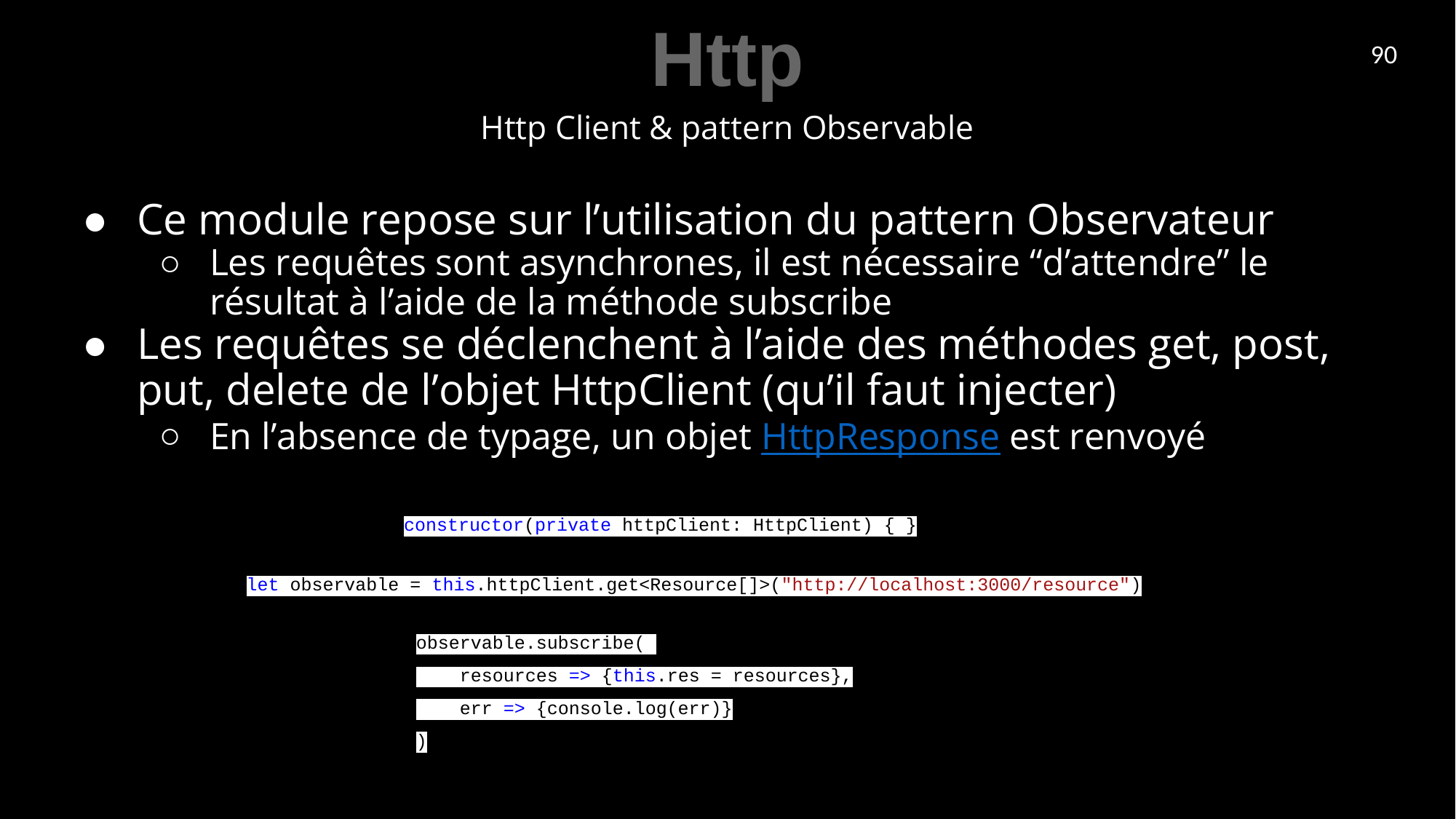

# Http
90
Http Client & pattern Observable
Ce module repose sur l’utilisation du pattern Observateur
Les requêtes sont asynchrones, il est nécessaire “d’attendre” le résultat à l’aide de la méthode subscribe
Les requêtes se déclenchent à l’aide des méthodes get, post, put, delete de l’objet HttpClient (qu’il faut injecter)
En l’absence de typage, un objet HttpResponse est renvoyé
constructor(private httpClient: HttpClient) { }
let observable = this.httpClient.get<Resource[]>("http://localhost:3000/resource")
observable.subscribe(
    resources => {this.res = resources},
    err => {console.log(err)}
)